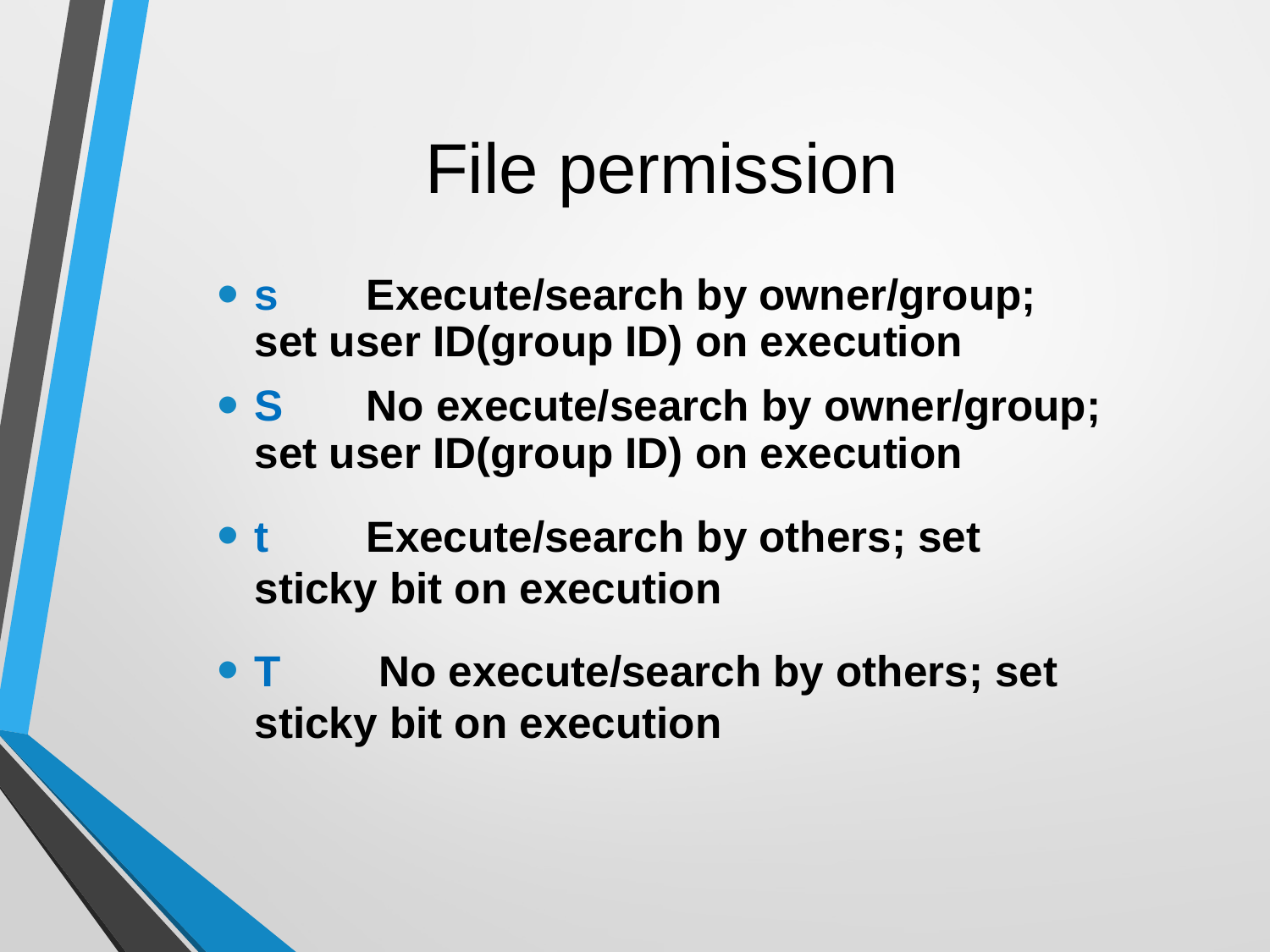

# File permission
s		Execute/search by owner/group; set user ID(group ID) on execution
S   	No execute/search by owner/group; set user ID(group ID) on execution
t  	Execute/search by others; set sticky bit on execution
T	 No execute/search by others; set sticky bit on execution